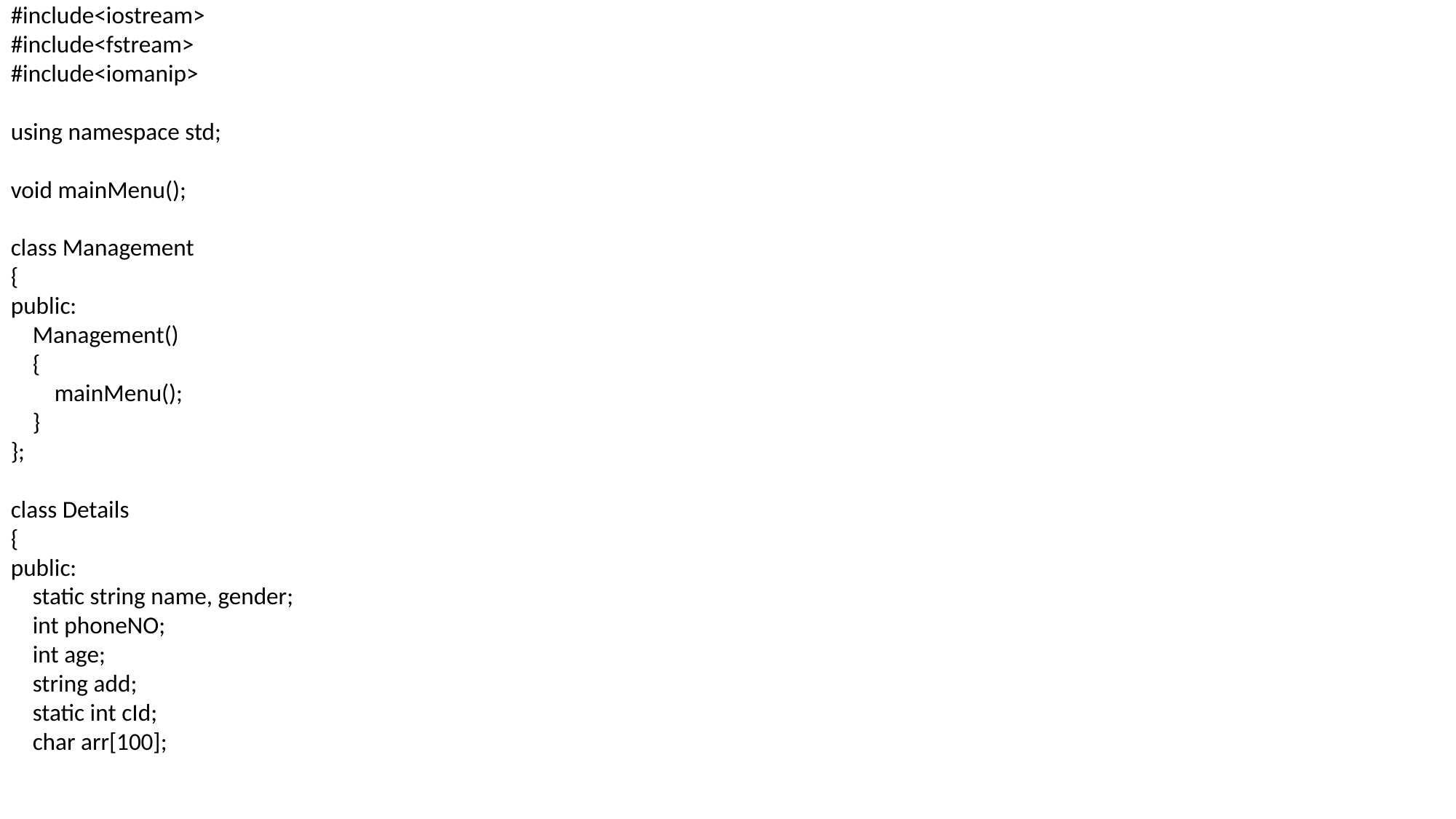

#include<iostream>
#include<fstream>
#include<iomanip>

using namespace std;

void mainMenu();

class Management
{
public:
    Management()
    {
        mainMenu();
    }
};

class Details
{
public:
    static string name, gender;
    int phoneNO;
    int age;
    string add;
    static int cId;
    char arr[100];